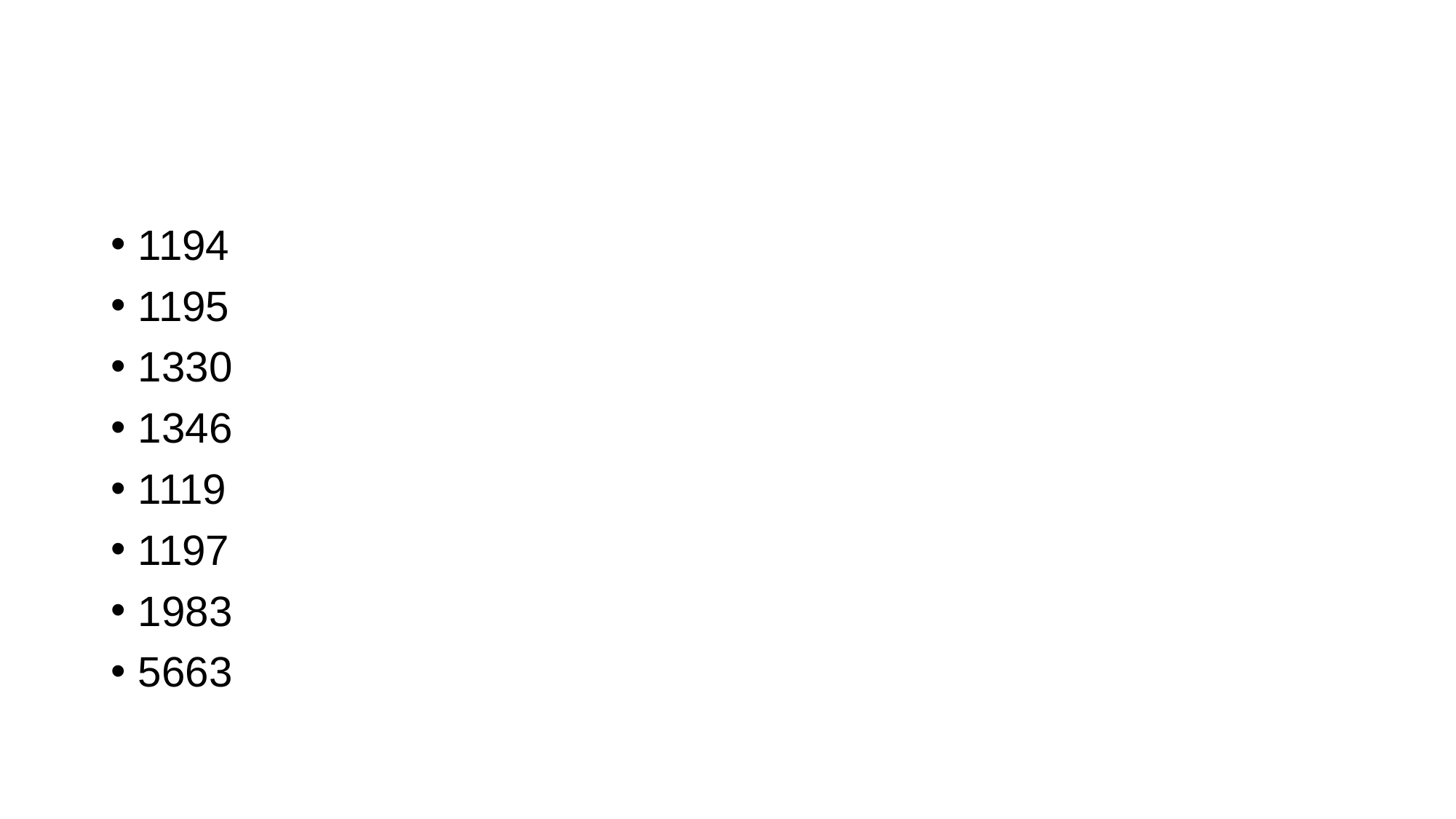

#
1194
1195
1330
1346
1119
1197
1983
5663